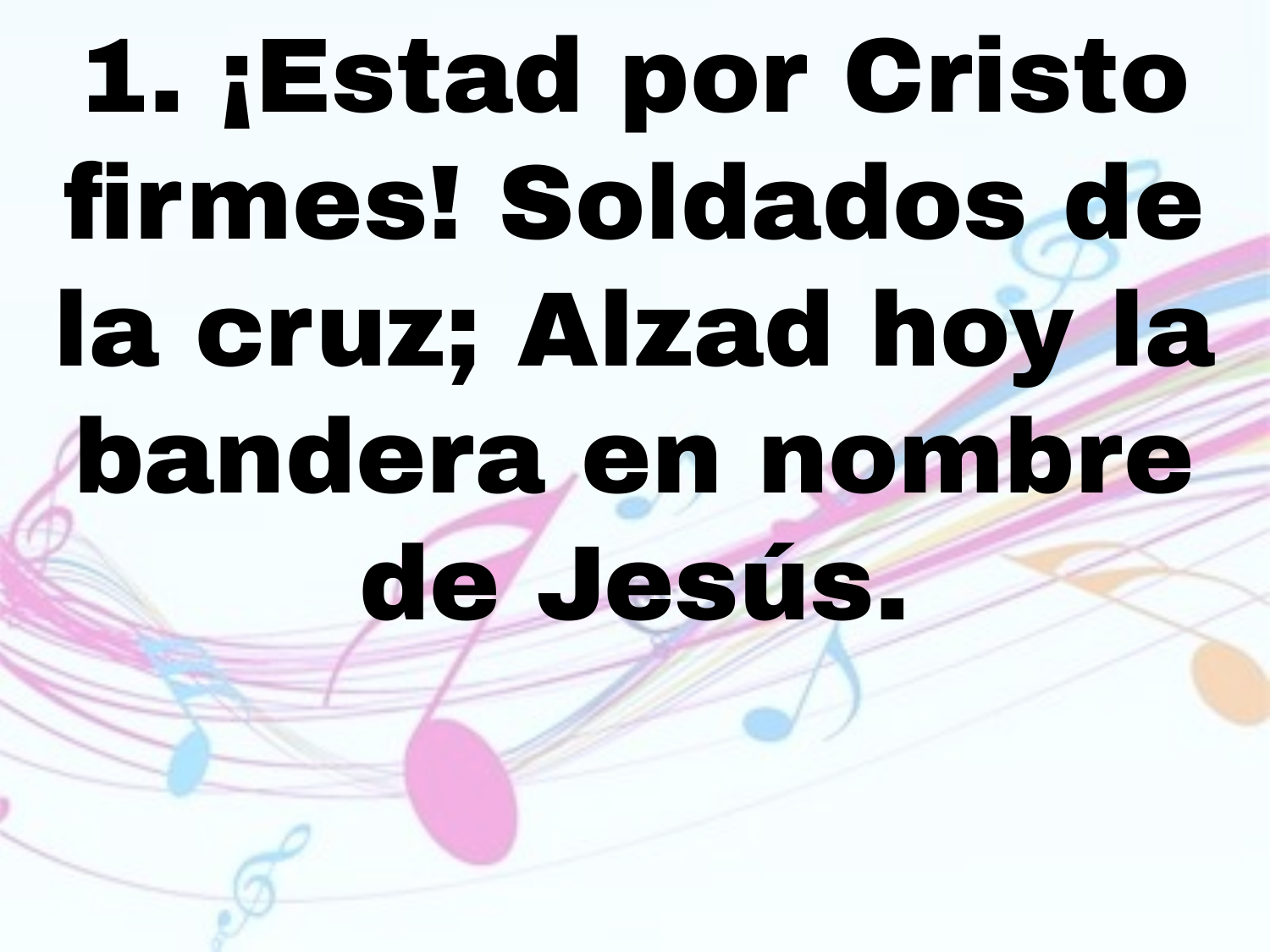

1. ¡Estad por Cristo firmes! Soldados de la cruz; Alzad hoy la bandera en nombre de Jesús.